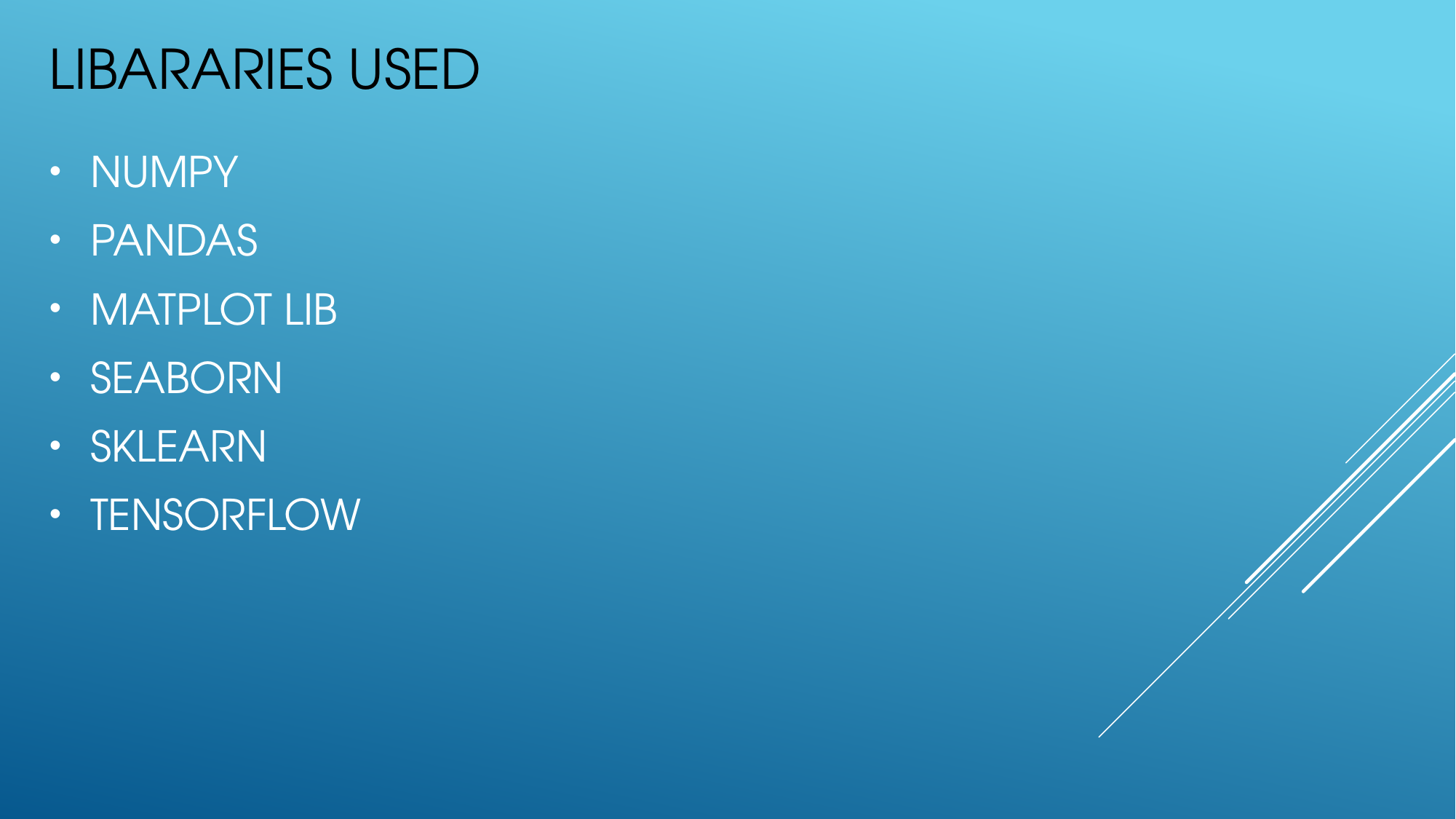

# LIBARARIES USED
NUMPY
PANDAS
MATPLOT LIB
SEABORN
SKLEARN
TENSORFLOW